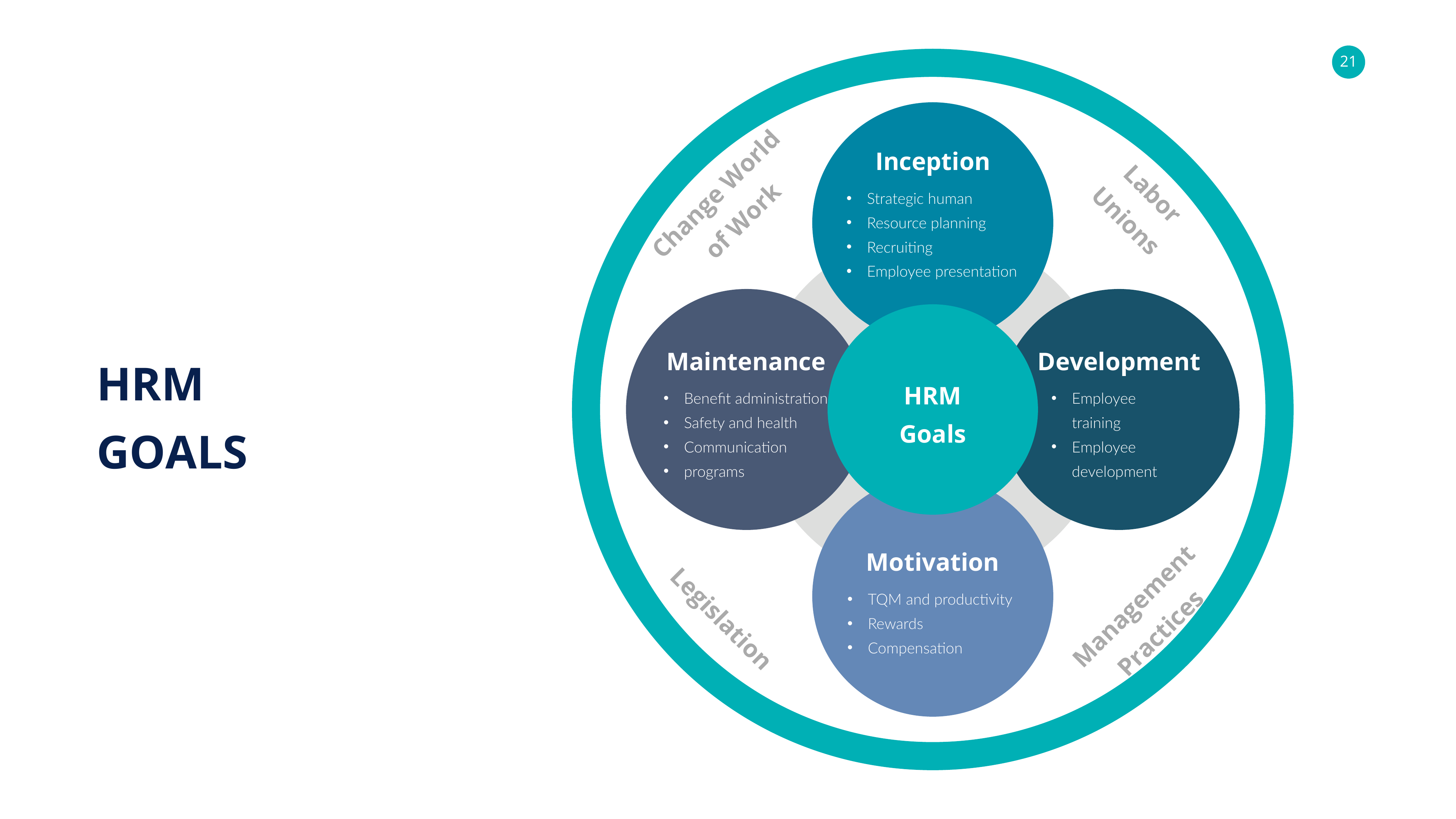

Inception
Change World
of Work
Labor
Unions
Strategic human
Resource planning
Recruiting
Employee presentation

Maintenance
Development
HRM
GOALS
HRM
Goals
Benefit administration
Safety and health
Communication
programs
Employee training
Employee development

Motivation
Management
Practices
TQM and productivity
Rewards
Compensation
Legislation